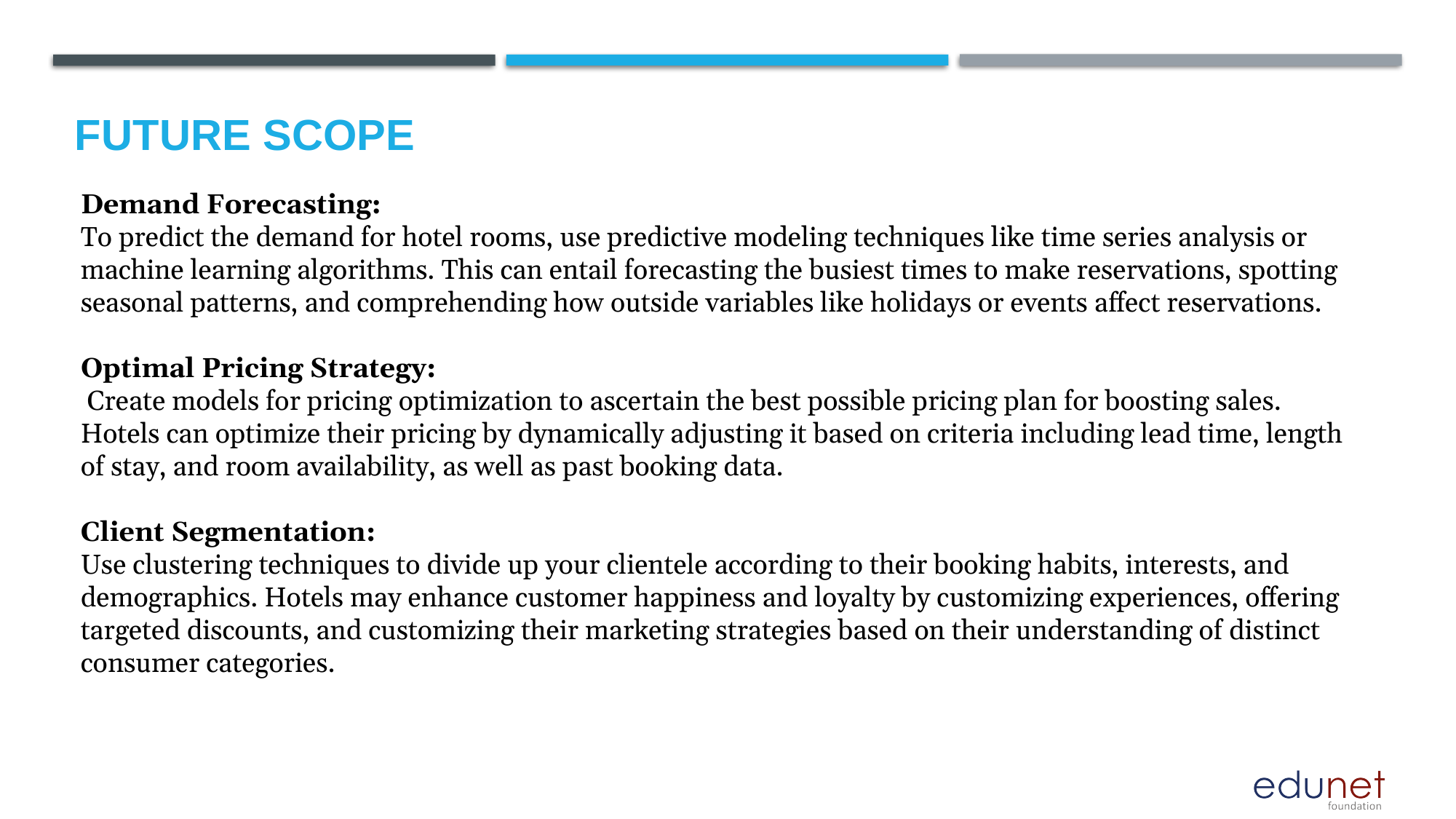

Future scope

Demand Forecasting:
To predict the demand for hotel rooms, use predictive modeling techniques like time series analysis or machine learning algorithms. This can entail forecasting the busiest times to make reservations, spotting seasonal patterns, and comprehending how outside variables like holidays or events affect reservations.
Optimal Pricing Strategy:
 Create models for pricing optimization to ascertain the best possible pricing plan for boosting sales. Hotels can optimize their pricing by dynamically adjusting it based on criteria including lead time, length of stay, and room availability, as well as past booking data.
Client Segmentation:
Use clustering techniques to divide up your clientele according to their booking habits, interests, and demographics. Hotels may enhance customer happiness and loyalty by customizing experiences, offering targeted discounts, and customizing their marketing strategies based on their understanding of distinct consumer categories.